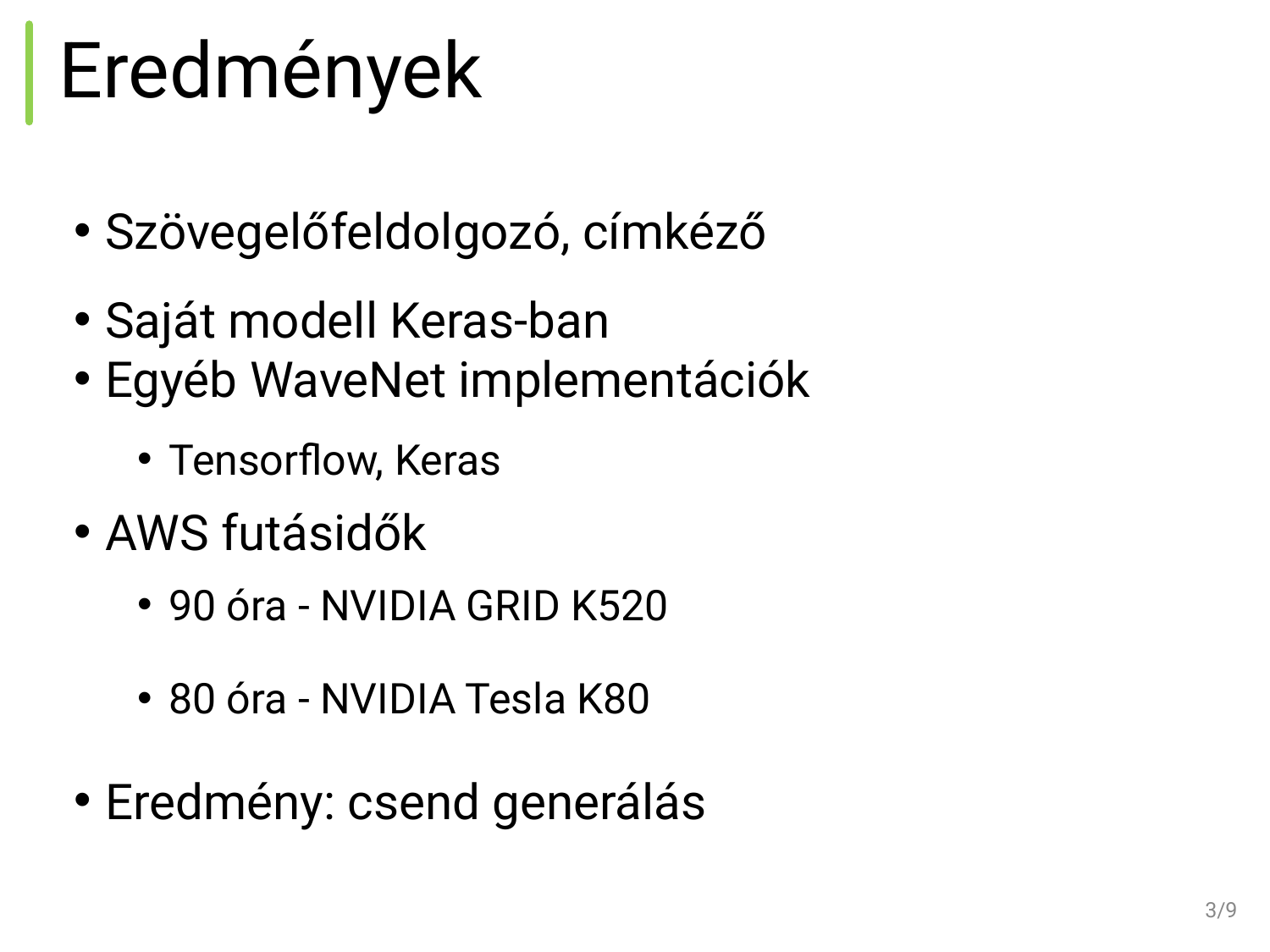

# Eredmények
Szövegelőfeldolgozó, címkéző
Saját modell Keras-ban
Egyéb WaveNet implementációk
Tensorflow, Keras
AWS futásidők
90 óra - NVIDIA GRID K520
80 óra - NVIDIA Tesla K80
Eredmény: csend generálás
3/9